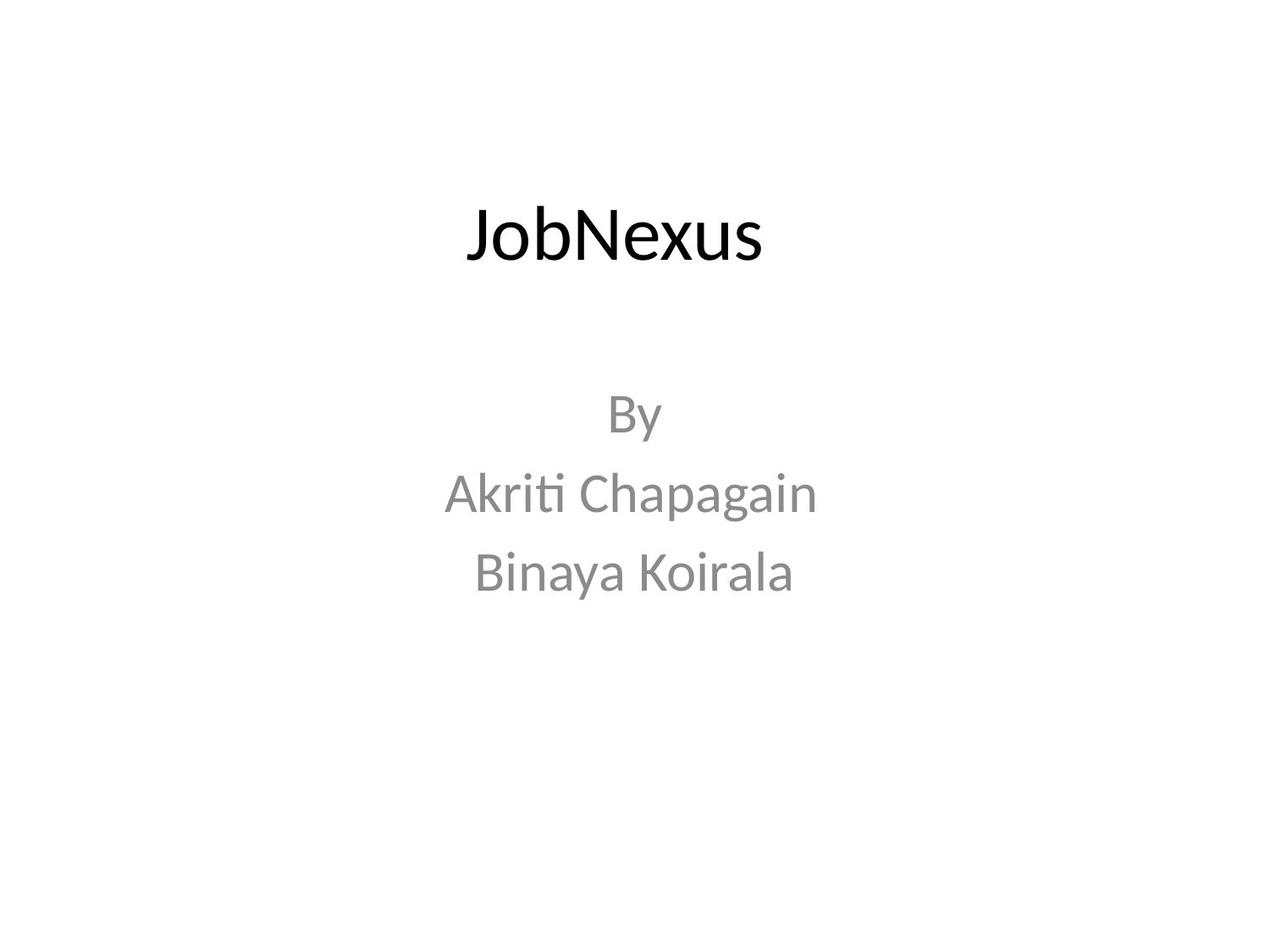

# JobNexus
By
Akriti Chapagain
Binaya Koirala